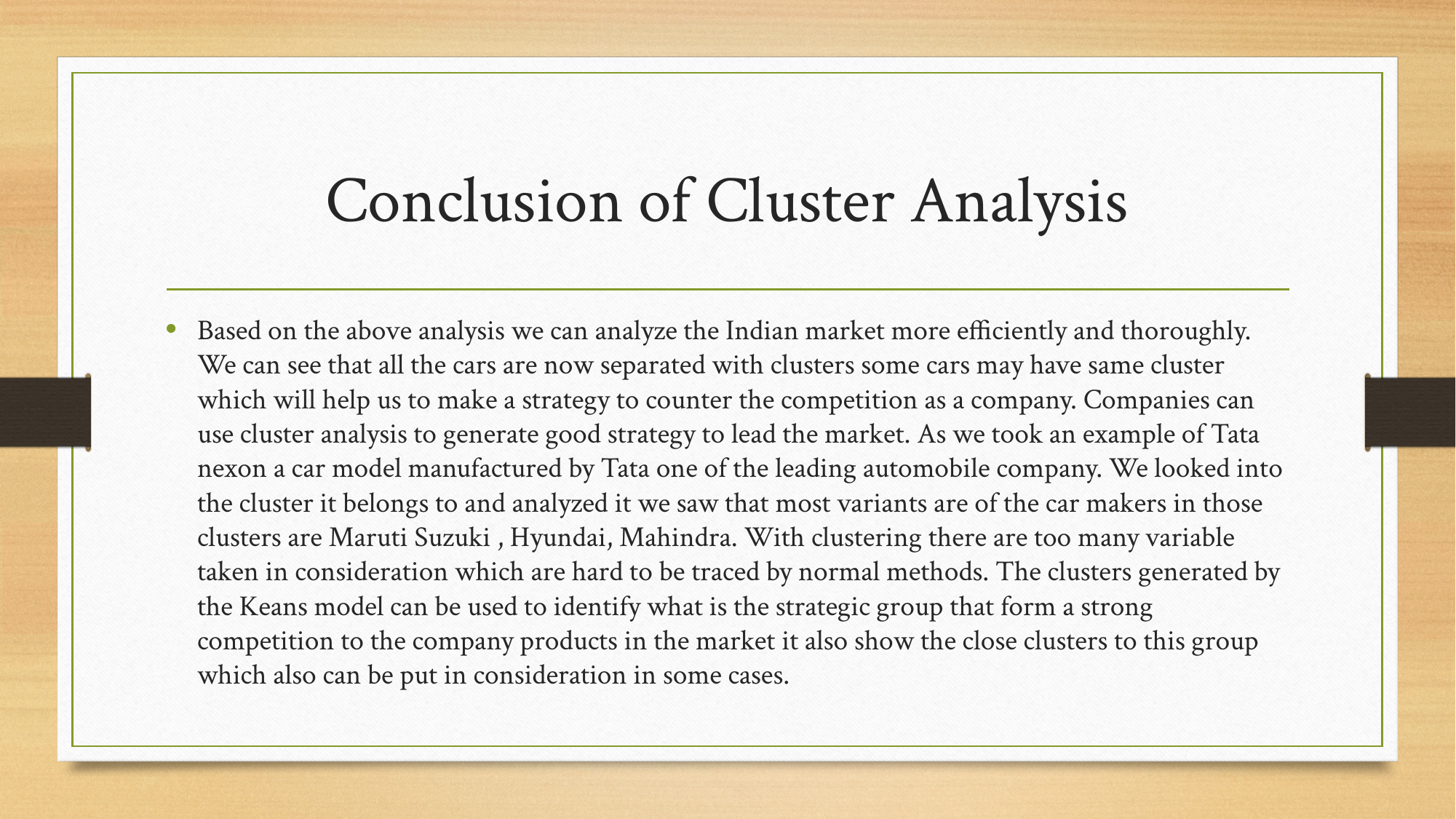

# Conclusion of Cluster Analysis
Based on the above analysis we can analyze the Indian market more efficiently and thoroughly. We can see that all the cars are now separated with clusters some cars may have same cluster which will help us to make a strategy to counter the competition as a company. Companies can use cluster analysis to generate good strategy to lead the market. As we took an example of Tata nexon a car model manufactured by Tata one of the leading automobile company. We looked into the cluster it belongs to and analyzed it we saw that most variants are of the car makers in those clusters are Maruti Suzuki , Hyundai, Mahindra. With clustering there are too many variable taken in consideration which are hard to be traced by normal methods. The clusters generated by the Keans model can be used to identify what is the strategic group that form a strong competition to the company products in the market it also show the close clusters to this group which also can be put in consideration in some cases.